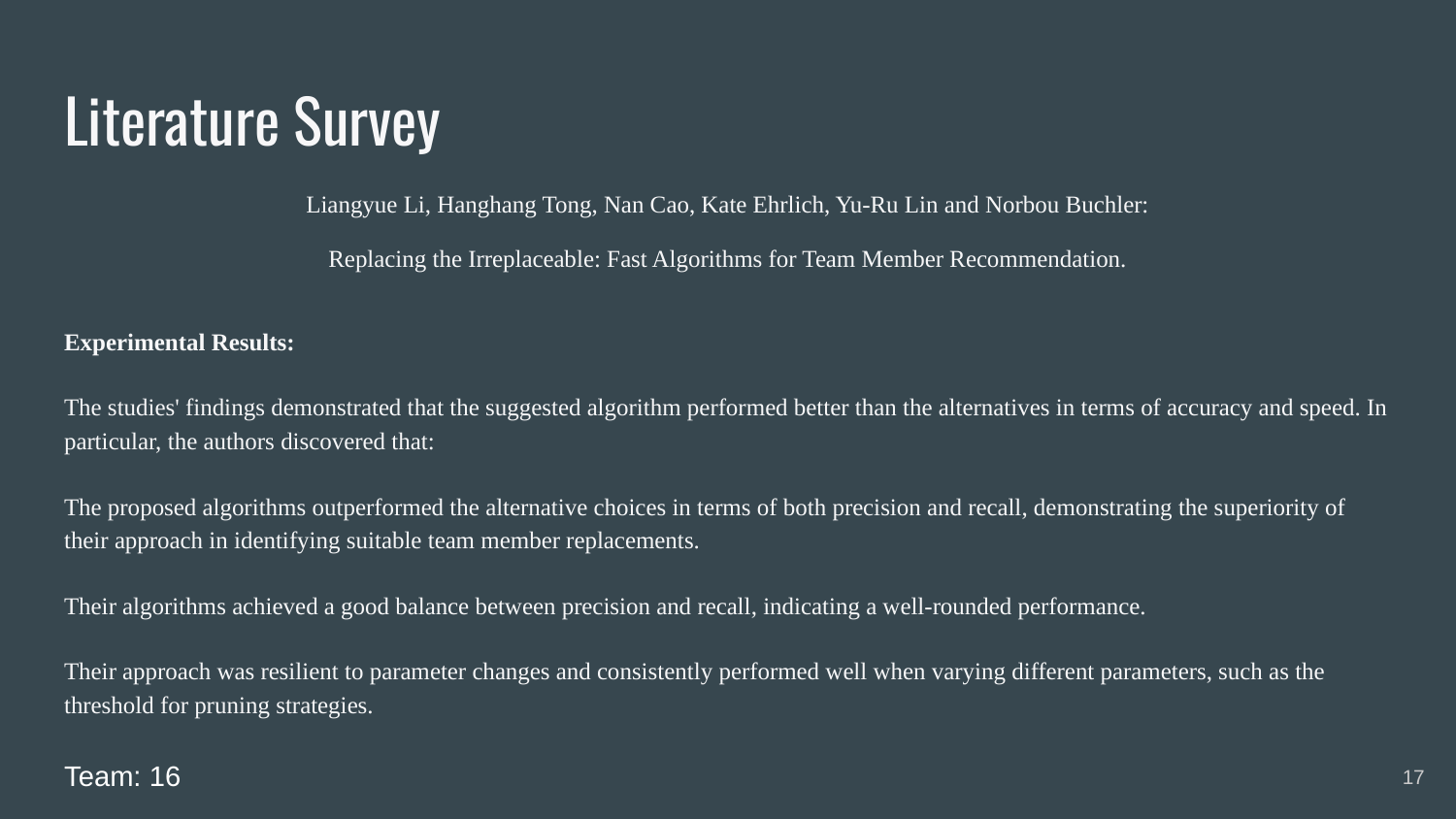

# Literature Survey
Liangyue Li, Hanghang Tong, Nan Cao, Kate Ehrlich, Yu-Ru Lin and Norbou Buchler:
Replacing the Irreplaceable: Fast Algorithms for Team Member Recommendation.
Experimental Results:
The studies' findings demonstrated that the suggested algorithm performed better than the alternatives in terms of accuracy and speed. In particular, the authors discovered that:
The proposed algorithms outperformed the alternative choices in terms of both precision and recall, demonstrating the superiority of their approach in identifying suitable team member replacements.
Their algorithms achieved a good balance between precision and recall, indicating a well-rounded performance.
Their approach was resilient to parameter changes and consistently performed well when varying different parameters, such as the threshold for pruning strategies.

Team: 16
17